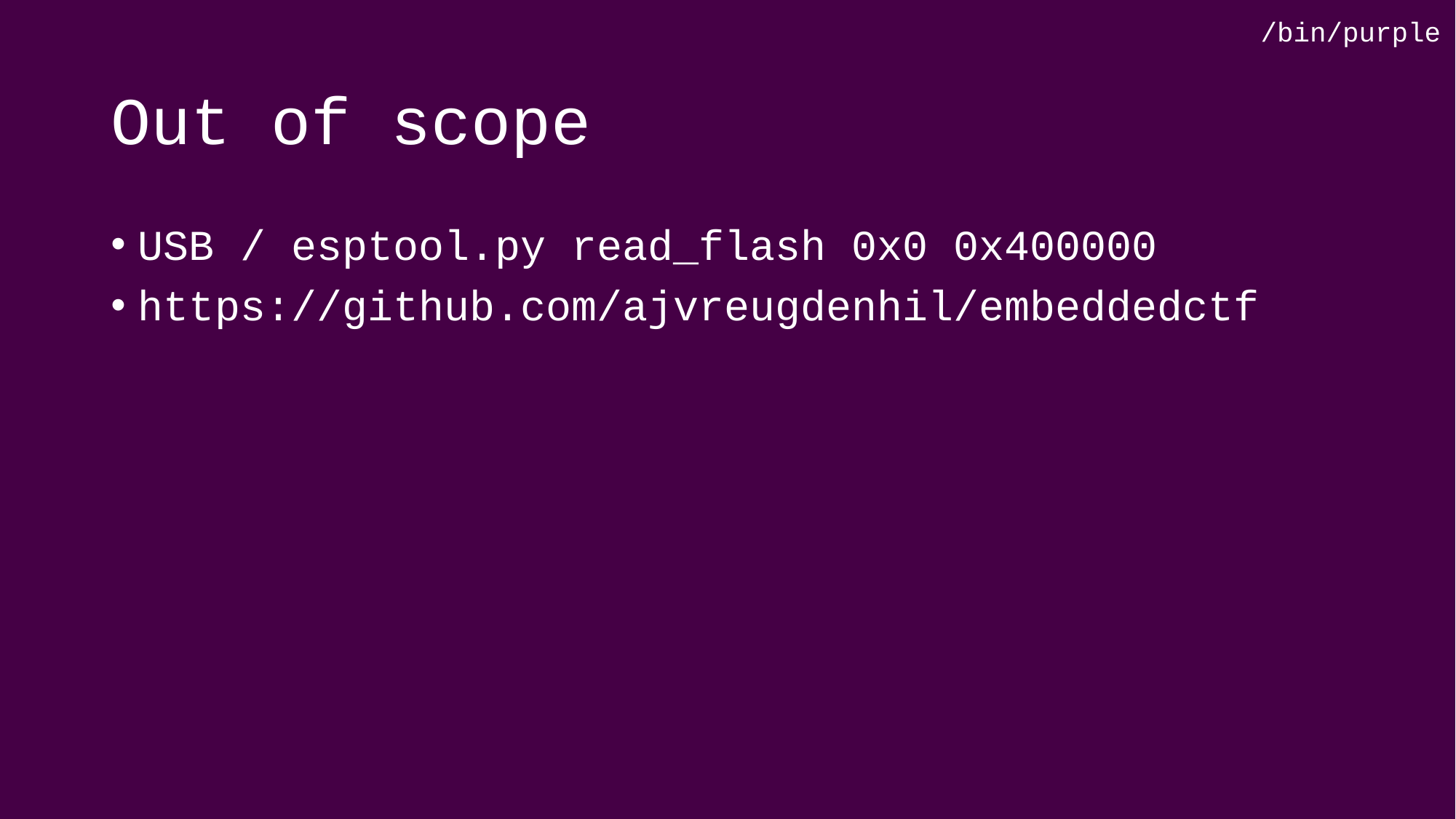

/bin/purple
# Out of scope
USB / esptool.py read_flash 0x0 0x400000
https://github.com/ajvreugdenhil/embeddedctf